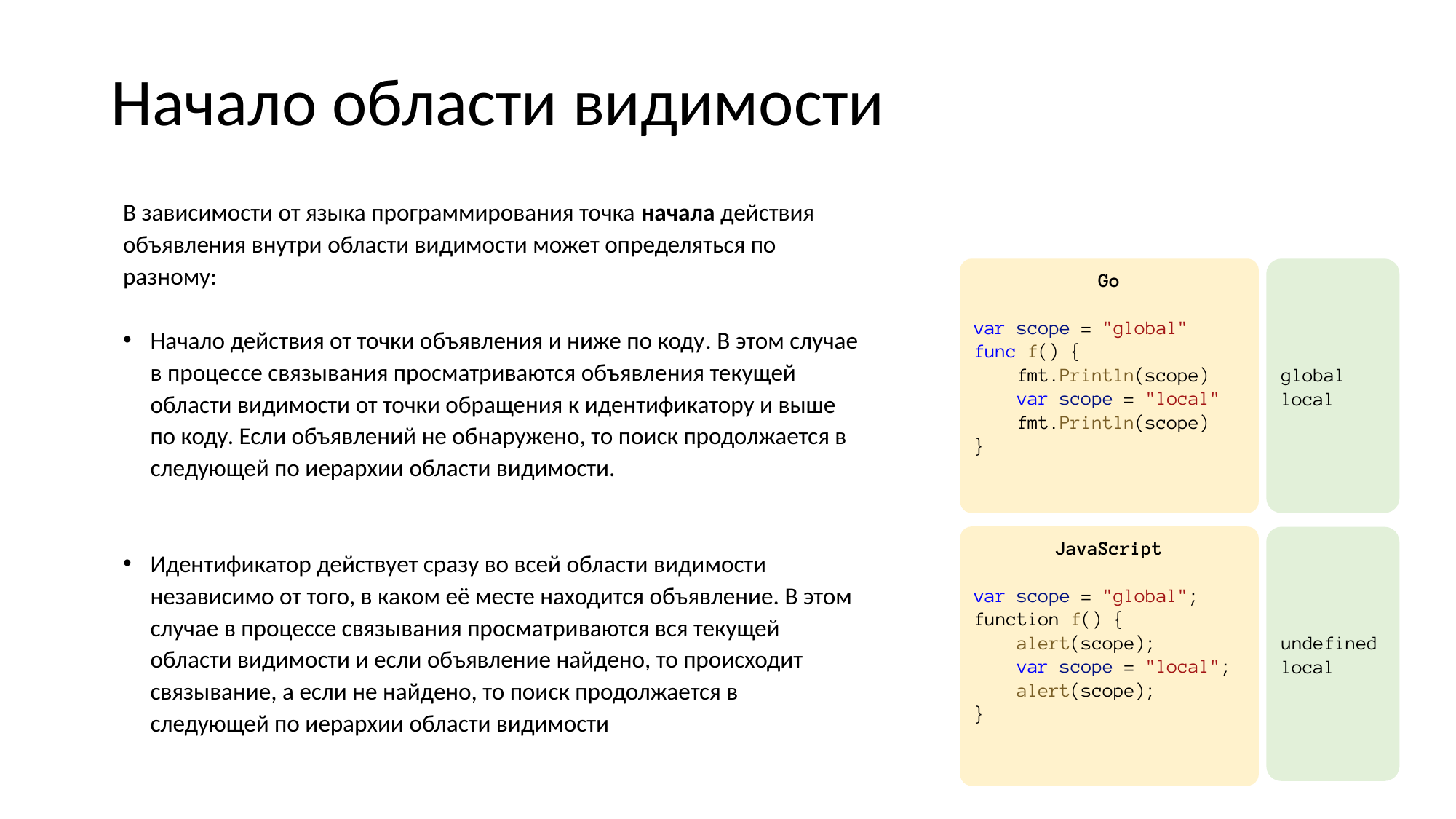

# Начало области видимости
В зависимости от языка программирования точка начала действия объявления внутри области видимости может определяться по разному:

Начало действия от точки объявления и ниже по коду. В этом случае в процессе связывания просматриваются объявления текущей области видимости от точки обращения к идентификатору и выше по коду. Если объявлений не обнаружено, то поиск продолжается в следующей по иерархии области видимости.

Идентификатор действует сразу во всей области видимости независимо от того, в каком её месте находится объявление. В этом случае в процессе связывания просматриваются вся текущей области видимости и если объявление найдено, то происходит связывание, а если не найдено, то поиск продолжается в следующей по иерархии области видимости
Go

var scope = "global"
func f() {
    fmt.Println(scope)
    var scope = "local"
    fmt.Println(scope)
}
global
local
JavaScript

var scope = "global";
function f() {
    alert(scope);
    var scope = "local";
    alert(scope);
}
undefined
local